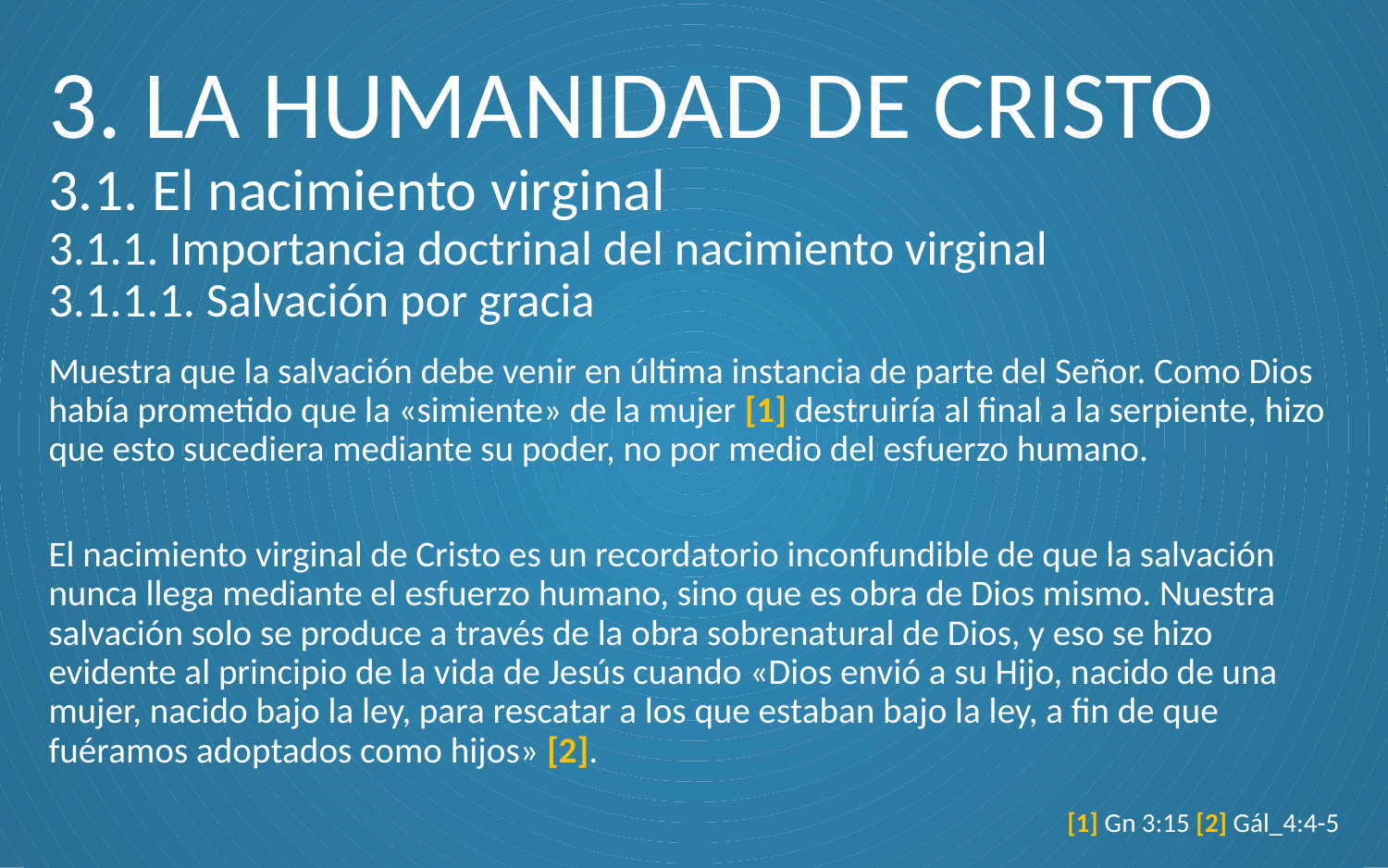

# 3. LA HUMANIDAD DE CRISTO 3.1. El nacimiento virginal 3.1.1. Importancia doctrinal del nacimiento virginal 3.1.1.1. Salvación por gracia
Muestra que la salvación debe venir en última instancia de parte del Señor. Como Dios había prometido que la «simiente» de la mujer [1] destruiría al final a la serpiente, hizo que esto sucediera mediante su poder, no por medio del esfuerzo humano.

El nacimiento virginal de Cristo es un recordatorio inconfundible de que la salvación nunca llega mediante el esfuerzo humano, sino que es obra de Dios mismo. Nuestra salvación solo se produce a través de la obra sobrenatural de Dios, y eso se hizo evidente al principio de la vida de Jesús cuando «Dios envió a su Hijo, nacido de una mujer, nacido bajo la ley, para rescatar a los que estaban bajo la ley, a fin de que fuéramos adoptados como hijos» [2].
[1] Gn 3:15 [2] Gál_4:4-5